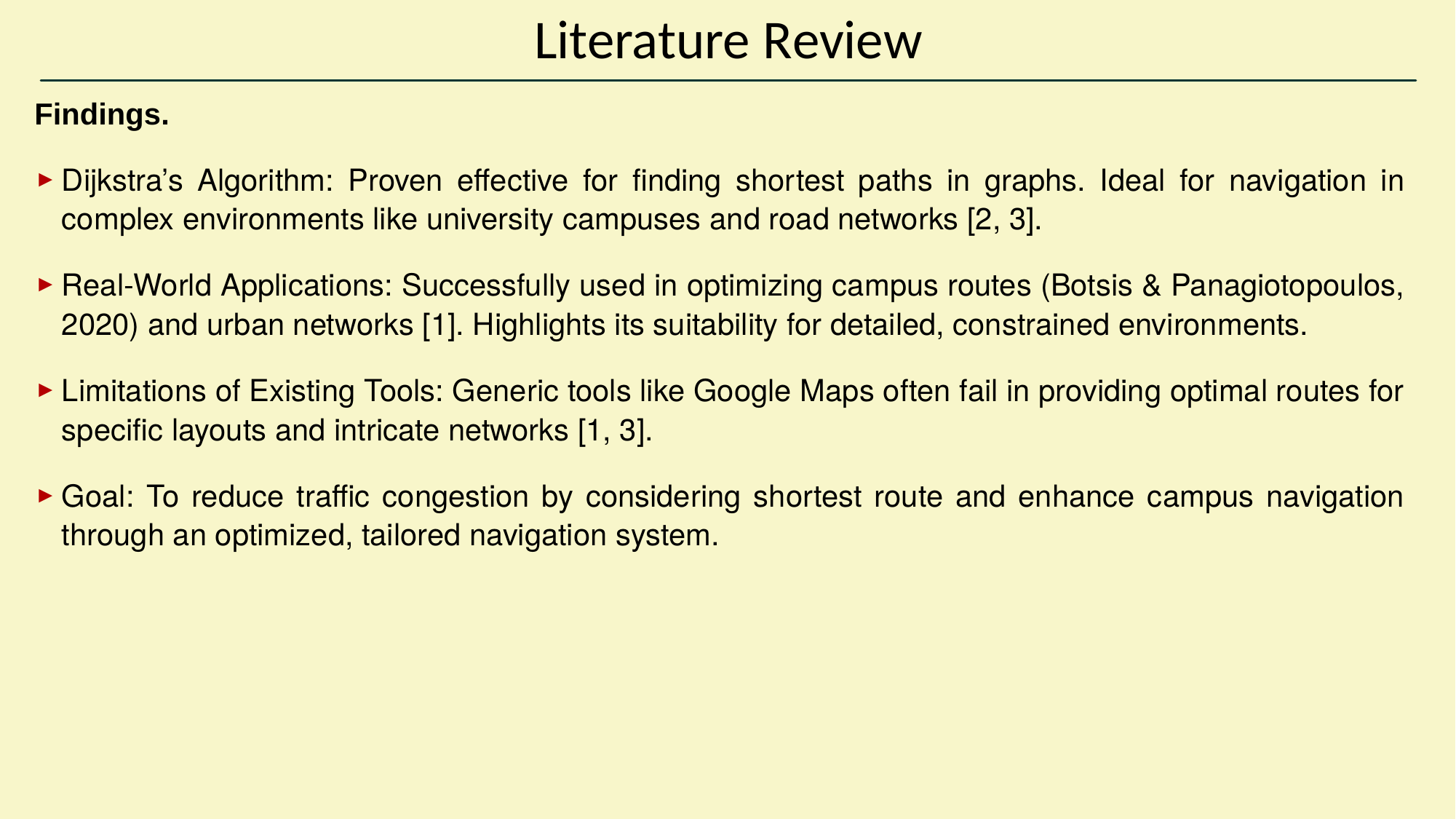

# Literature Review
Findings.
Dijkstra’s Algorithm: Proven effective for finding shortest paths in graphs. Ideal for navigation in complex environments like university campuses and road networks [2, 3].
Real-World Applications: Successfully used in optimizing campus routes (Botsis & Panagiotopoulos, 2020) and urban networks [1]. Highlights its suitability for detailed, constrained environments.
Limitations of Existing Tools: Generic tools like Google Maps often fail in providing optimal routes for specific layouts and intricate networks [1, 3].
Goal: To reduce traffic congestion by considering shortest route and enhance campus navigation through an optimized, tailored navigation system.